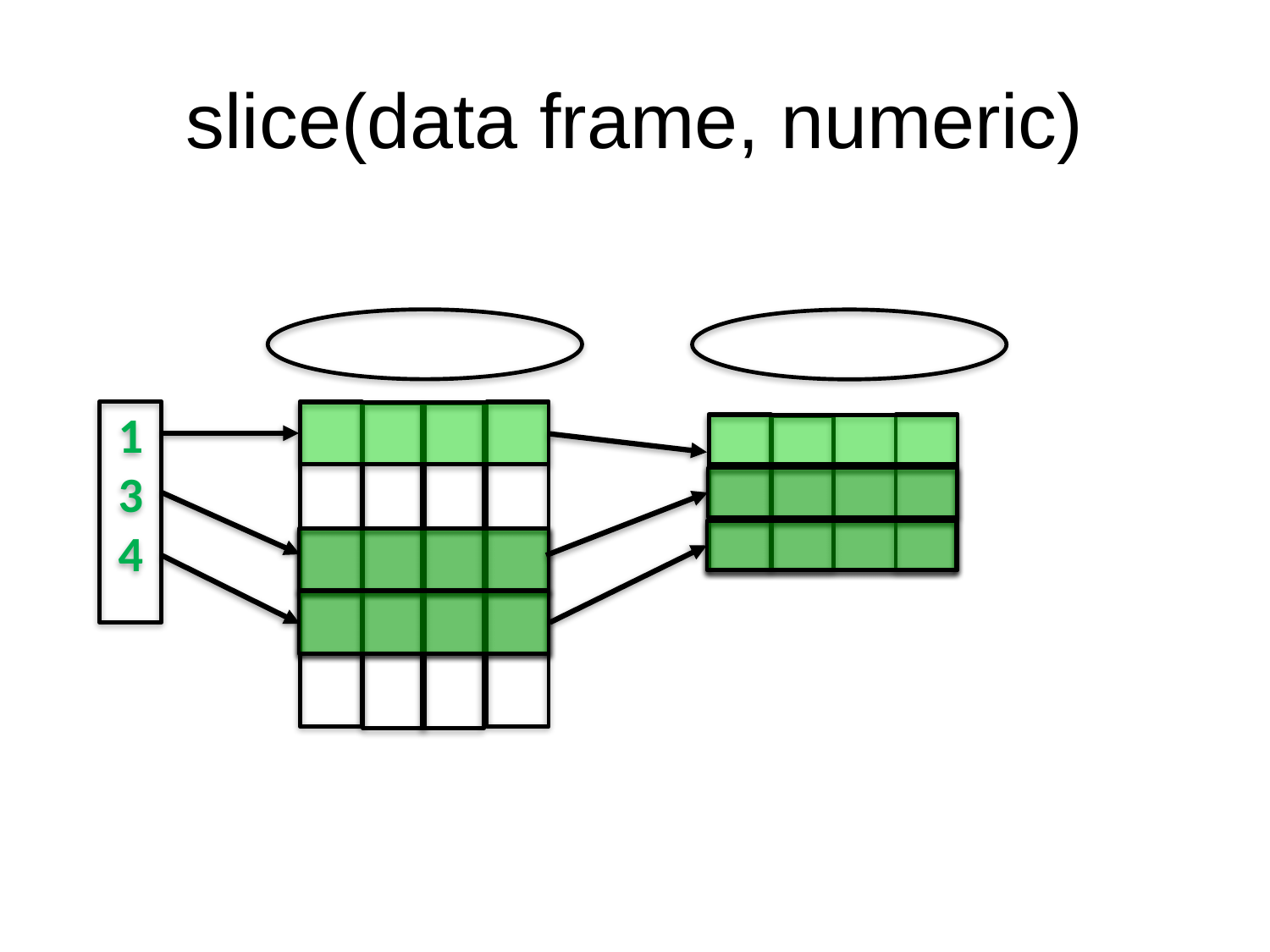

# slice(data frame, numeric)

1
3
4